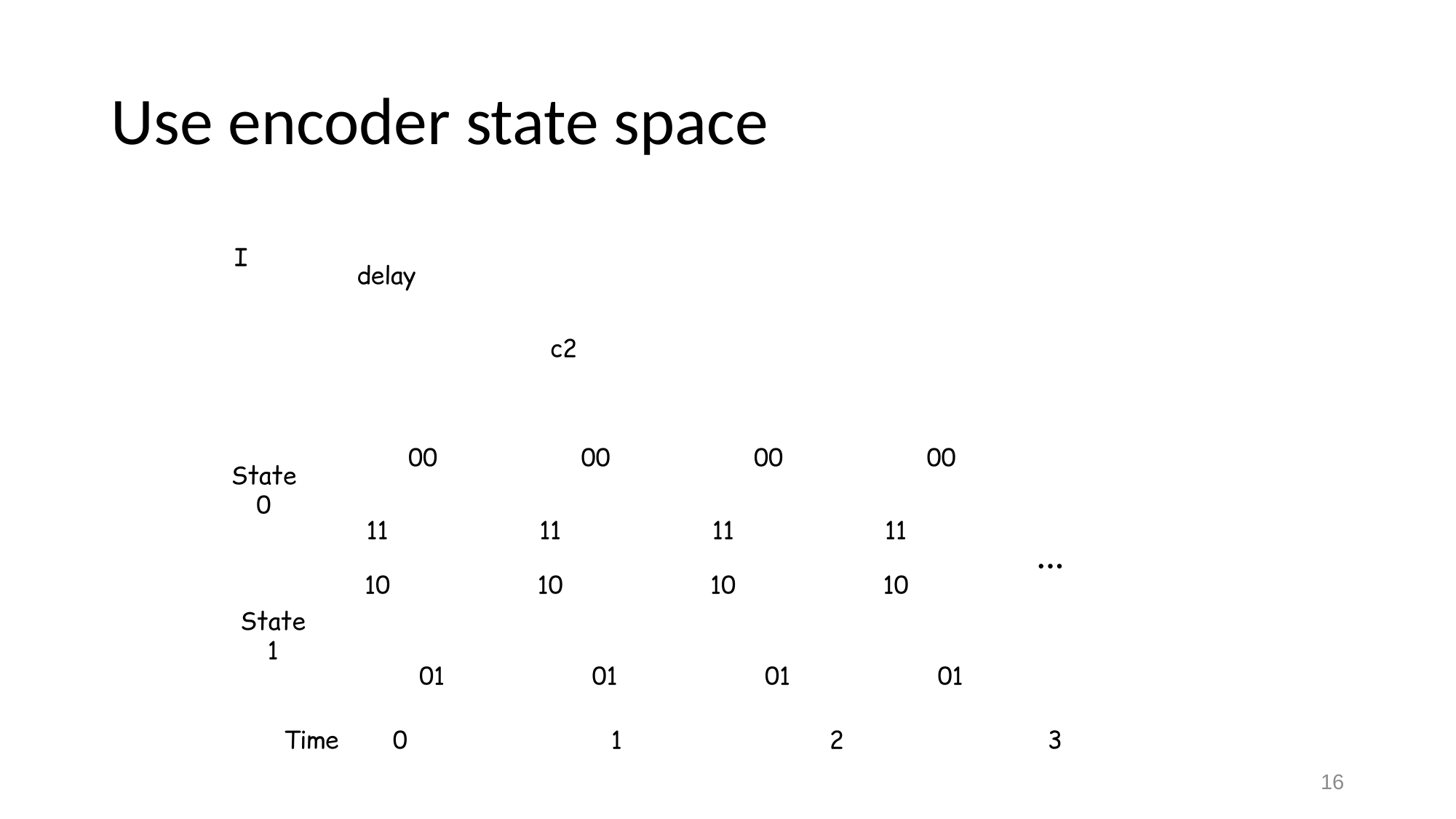

# Use encoder state space

I
delay

c2

00
00
00
00
State 0

11
11
11
11
•••
10
10
10
10
State 1

01
01
01
01
Time 	0		1		2		3
16